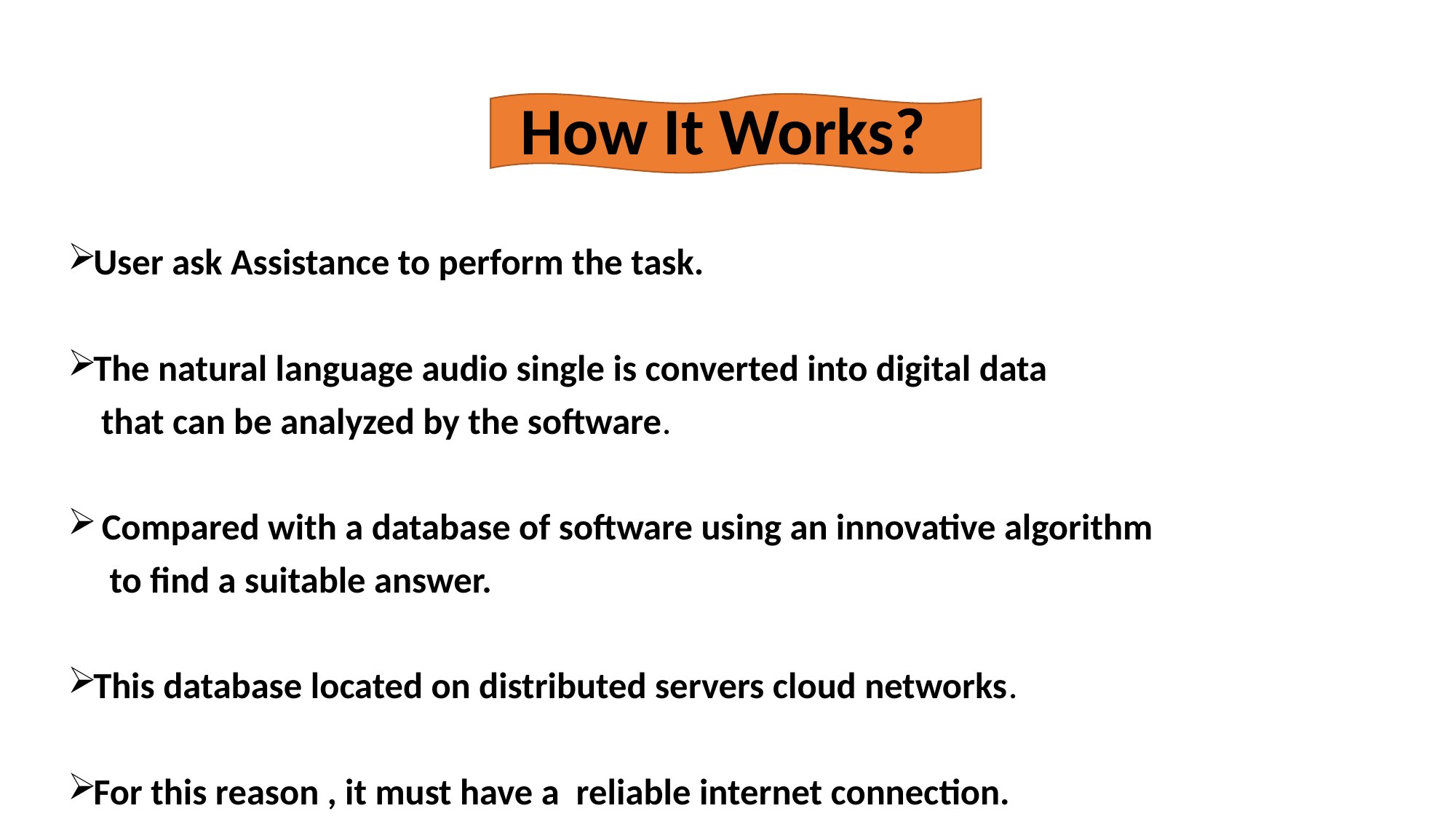

# How It Works?

User ask Assistance to perform the task.

The natural language audio single is converted into digital data
    that can be analyzed by the software.

 Compared with a database of software using an innovative algorithm
     to find a suitable answer.

This database located on distributed servers cloud networks.

For this reason , it must have a  reliable internet connection.